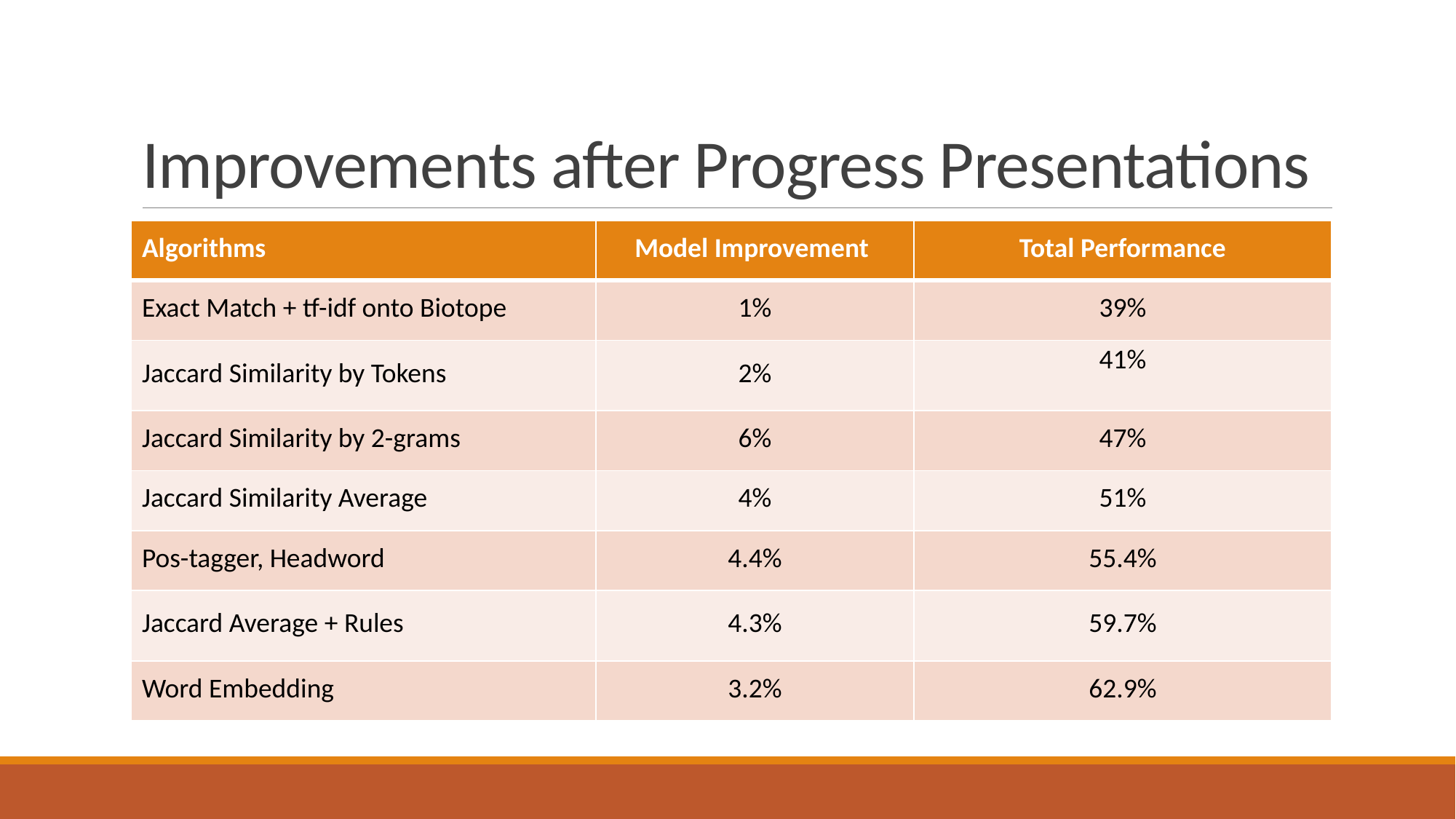

# Improvements after Progress Presentations
| Algorithms | Model Improvement | Total Performance |
| --- | --- | --- |
| Exact Match + tf-idf onto Biotope | 1% | 39% |
| Jaccard Similarity by Tokens | 2% | 41% |
| Jaccard Similarity by 2-grams | 6% | 47% |
| Jaccard Similarity Average | 4% | 51% |
| Pos-tagger, Headword | 4.4% | 55.4% |
| Jaccard Average + Rules | 4.3% | 59.7% |
| Word Embedding | 3.2% | 62.9% |